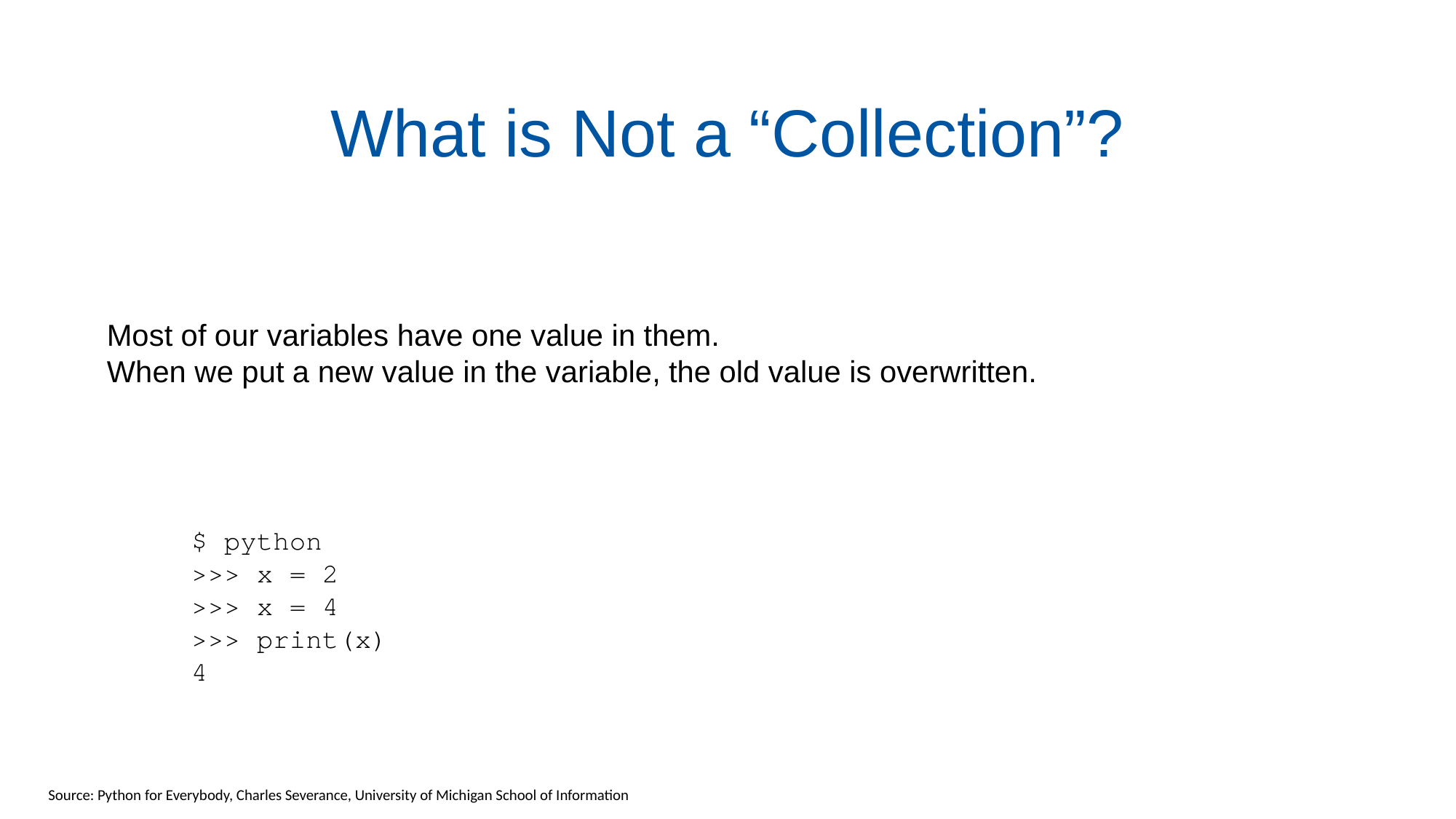

# What is Not a “Collection”?
Most of our variables have one value in them.
When we put a new value in the variable, the old value is overwritten.
$ python
>>> x = 2
>>> x = 4
>>> print(x)
4
Source: Python for Everybody, Charles Severance, University of Michigan School of Information